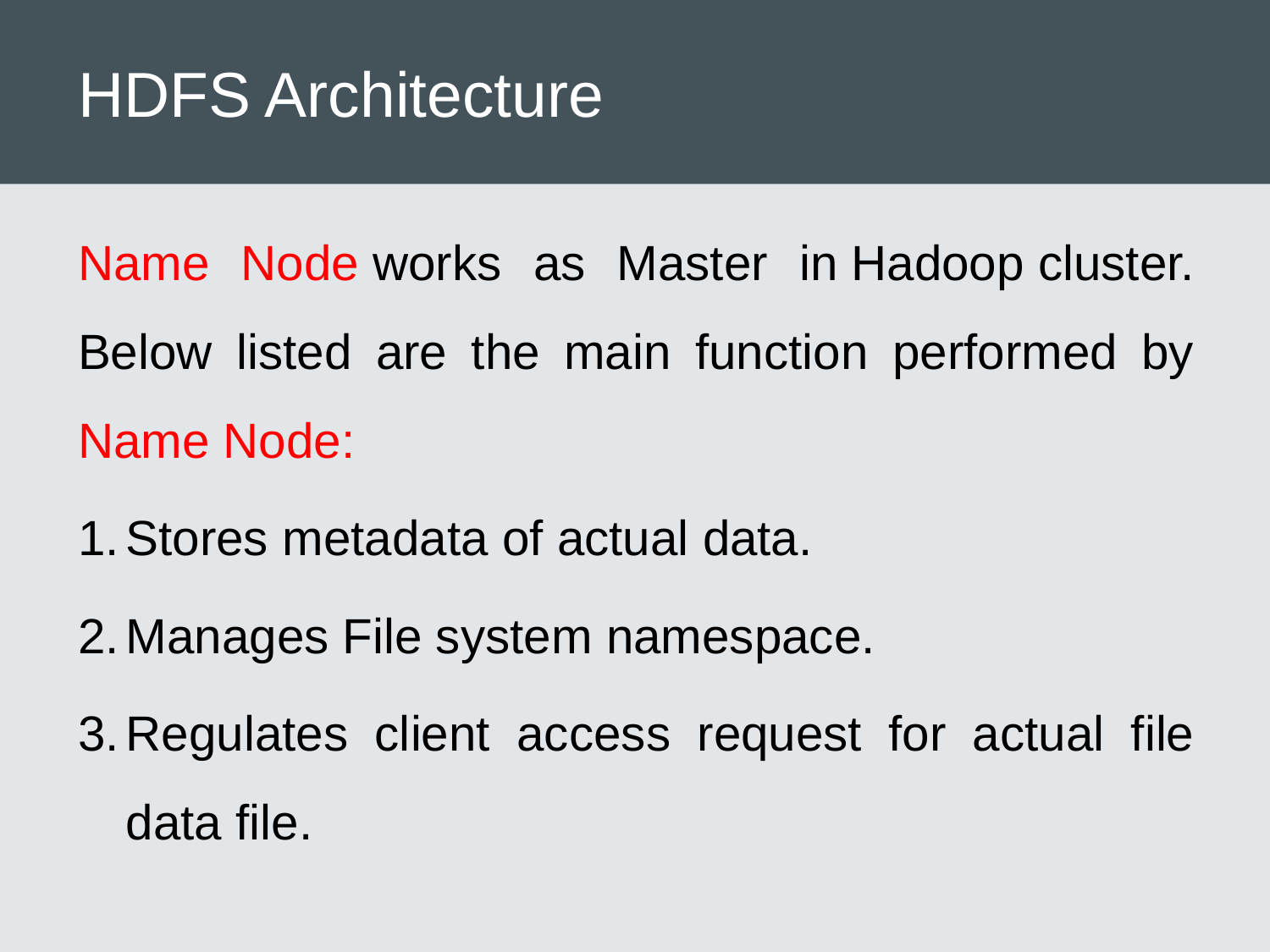

# HDFS Architecture
Name Node works as Master in Hadoop cluster. Below listed are the main function performed by Name Node:
Stores metadata of actual data.
Manages File system namespace.
Regulates client access request for actual file data file.